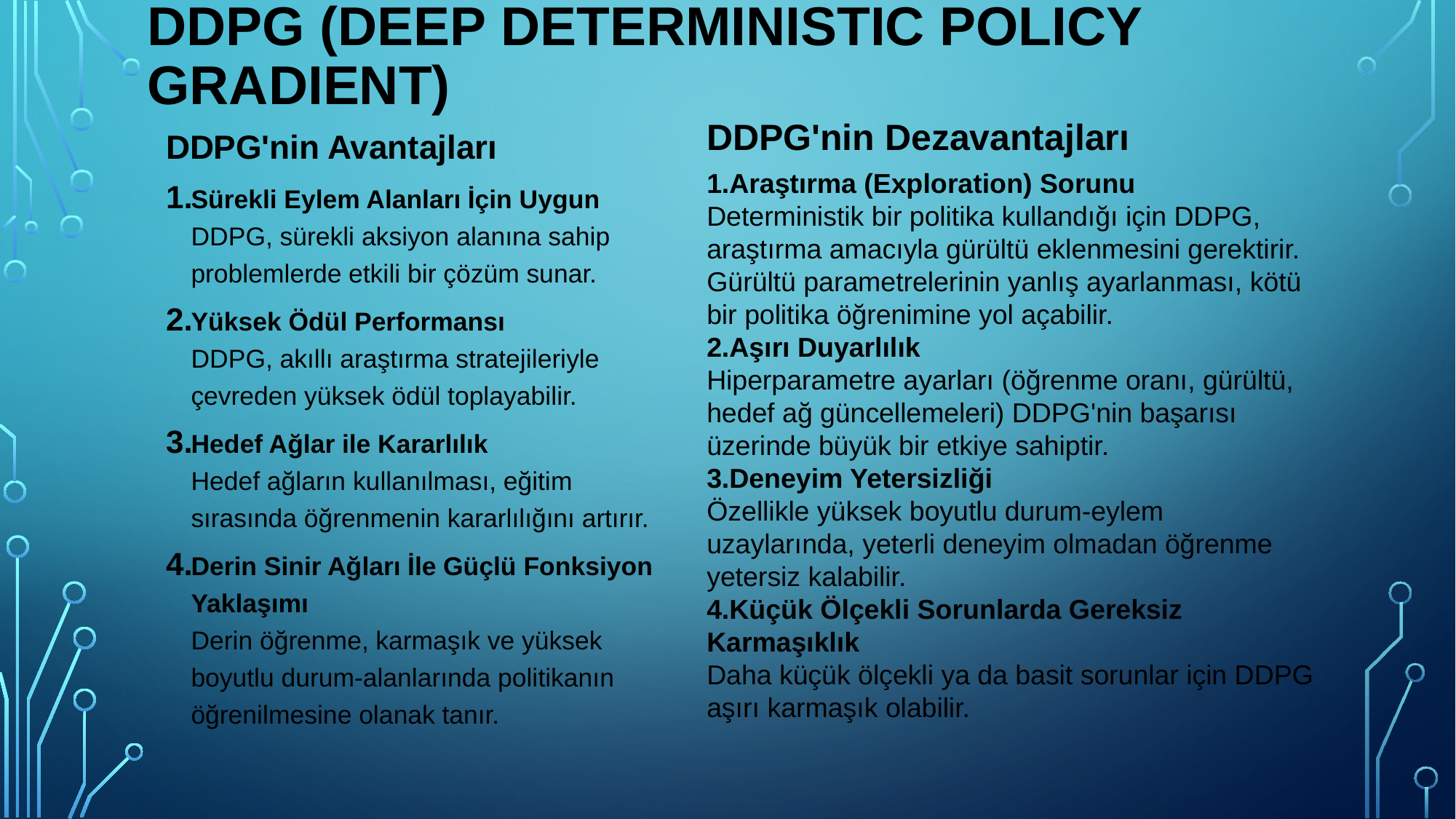

# Ddpg (Deep Determınıstıc Polıcy Gradıent)
DDPG'nin Dezavantajları

DDPG'nin Avantajları
Sürekli Eylem Alanları İçin Uygun
DDPG, sürekli aksiyon alanına sahip problemlerde etkili bir çözüm sunar.
Yüksek Ödül Performansı
DDPG, akıllı araştırma stratejileriyle çevreden yüksek ödül toplayabilir.
Hedef Ağlar ile Kararlılık
Hedef ağların kullanılması, eğitim sırasında öğrenmenin kararlılığını artırır.
Derin Sinir Ağları İle Güçlü Fonksiyon Yaklaşımı
Derin öğrenme, karmaşık ve yüksek boyutlu durum-alanlarında politikanın öğrenilmesine olanak tanır.

1.Araştırma (Exploration) Sorunu
Deterministik bir politika kullandığı için DDPG, araştırma amacıyla gürültü eklenmesini gerektirir. Gürültü parametrelerinin yanlış ayarlanması, kötü bir politika öğrenimine yol açabilir.
2.Aşırı Duyarlılık
Hiperparametre ayarları (öğrenme oranı, gürültü, hedef ağ güncellemeleri) DDPG'nin başarısı üzerinde büyük bir etkiye sahiptir.
3.Deneyim Yetersizliği
Özellikle yüksek boyutlu durum-eylem uzaylarında, yeterli deneyim olmadan öğrenme yetersiz kalabilir.
4.Küçük Ölçekli Sorunlarda Gereksiz Karmaşıklık
Daha küçük ölçekli ya da basit sorunlar için DDPG aşırı karmaşık olabilir.